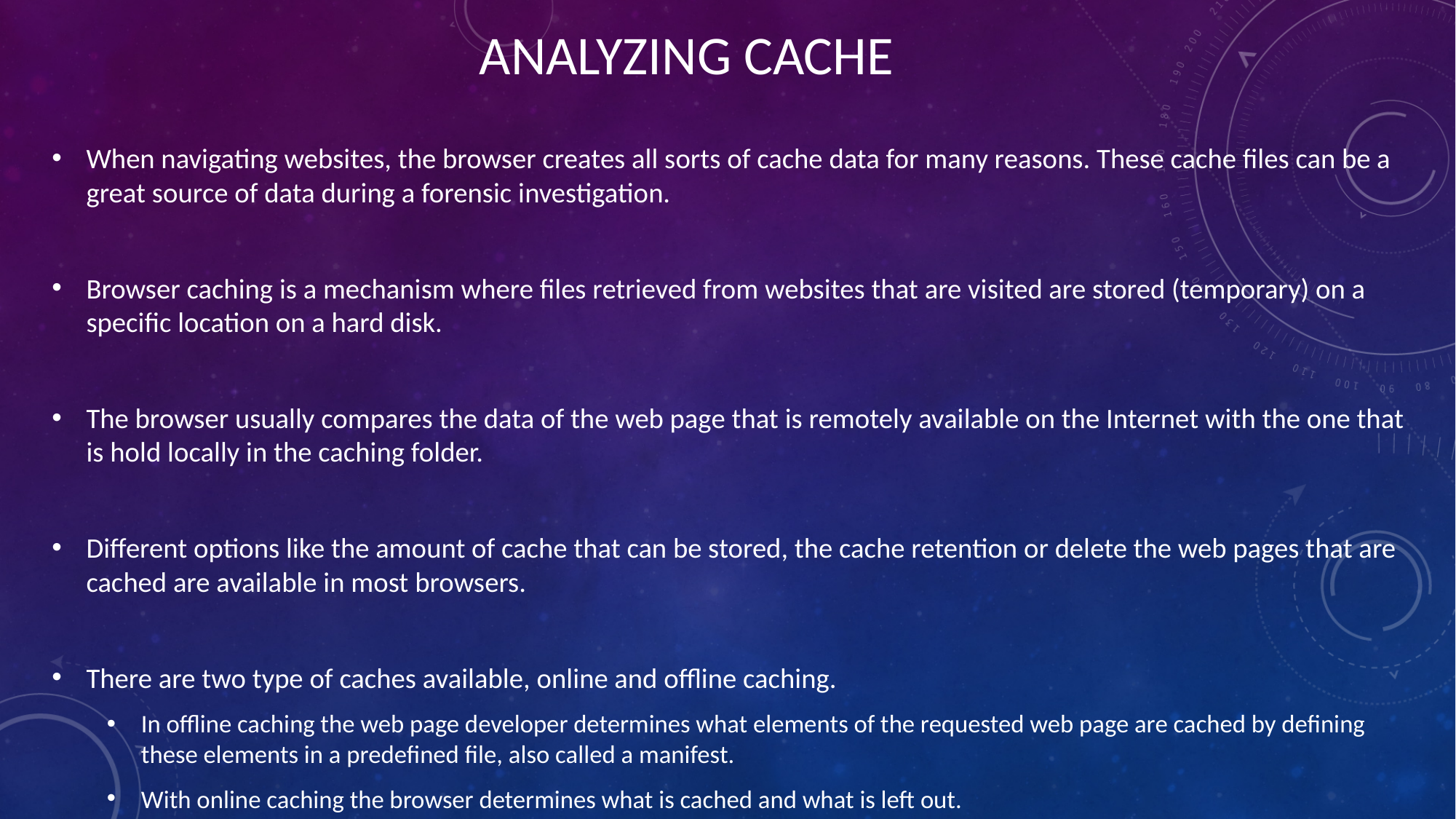

# Analyzing Cache
When navigating websites, the browser creates all sorts of cache data for many reasons. These cache files can be a great source of data during a forensic investigation.

Browser caching is a mechanism where files retrieved from websites that are visited are stored (temporary) on a specific location on a hard disk.

The browser usually compares the data of the web page that is remotely available on the Internet with the one that is hold locally in the caching folder.

Different options like the amount of cache that can be stored, the cache retention or delete the web pages that are cached are available in most browsers.

There are two type of caches available, online and offline caching.
In offline caching the web page developer determines what elements of the requested web page are cached by defining these elements in a predefined file, also called a manifest.
With online caching the browser determines what is cached and what is left out.